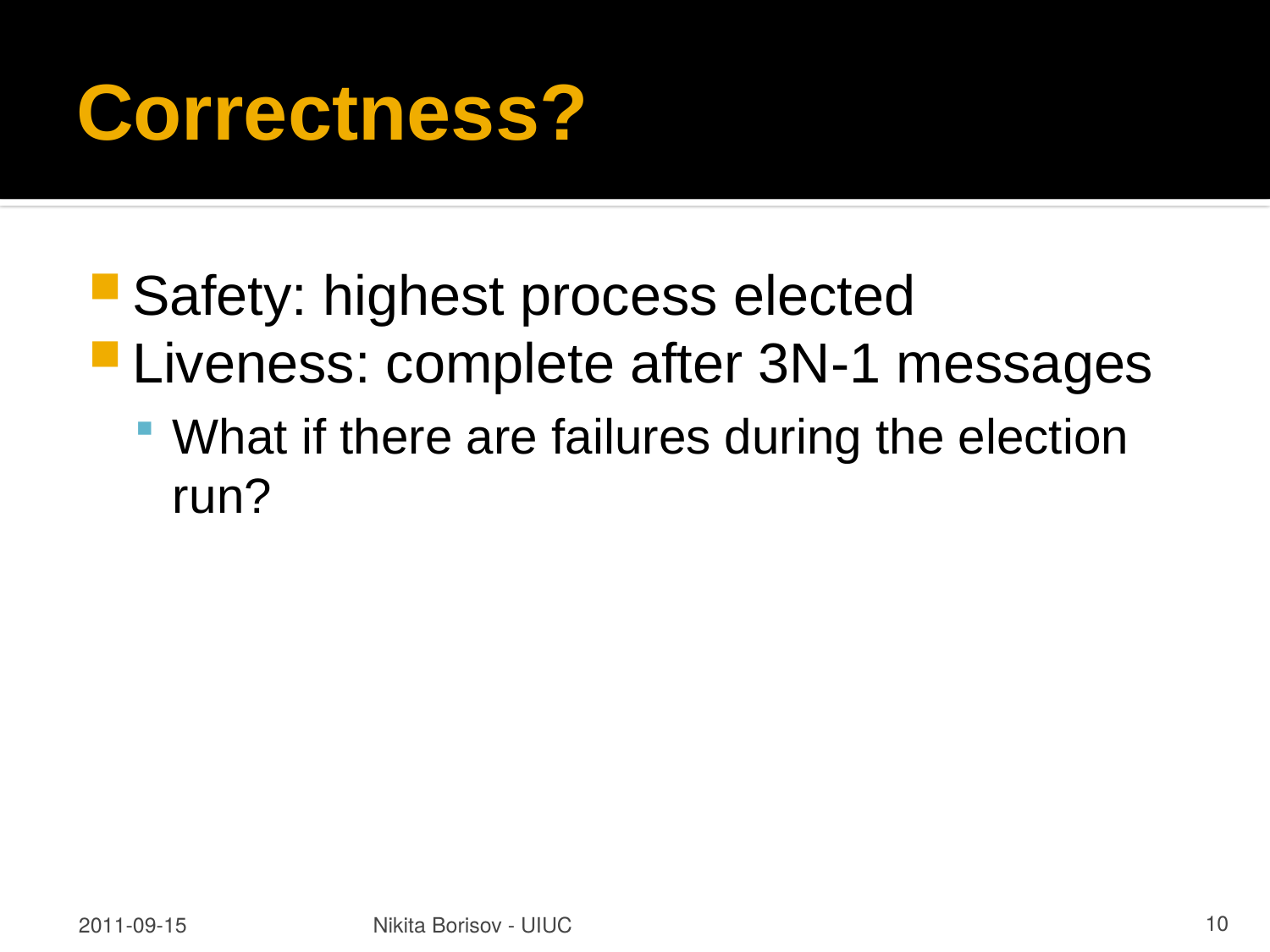

# Correctness?
Safety: highest process elected
Liveness: complete after 3N-1 messages
What if there are failures during the election run?
2011-09-15
Nikita Borisov - UIUC
10